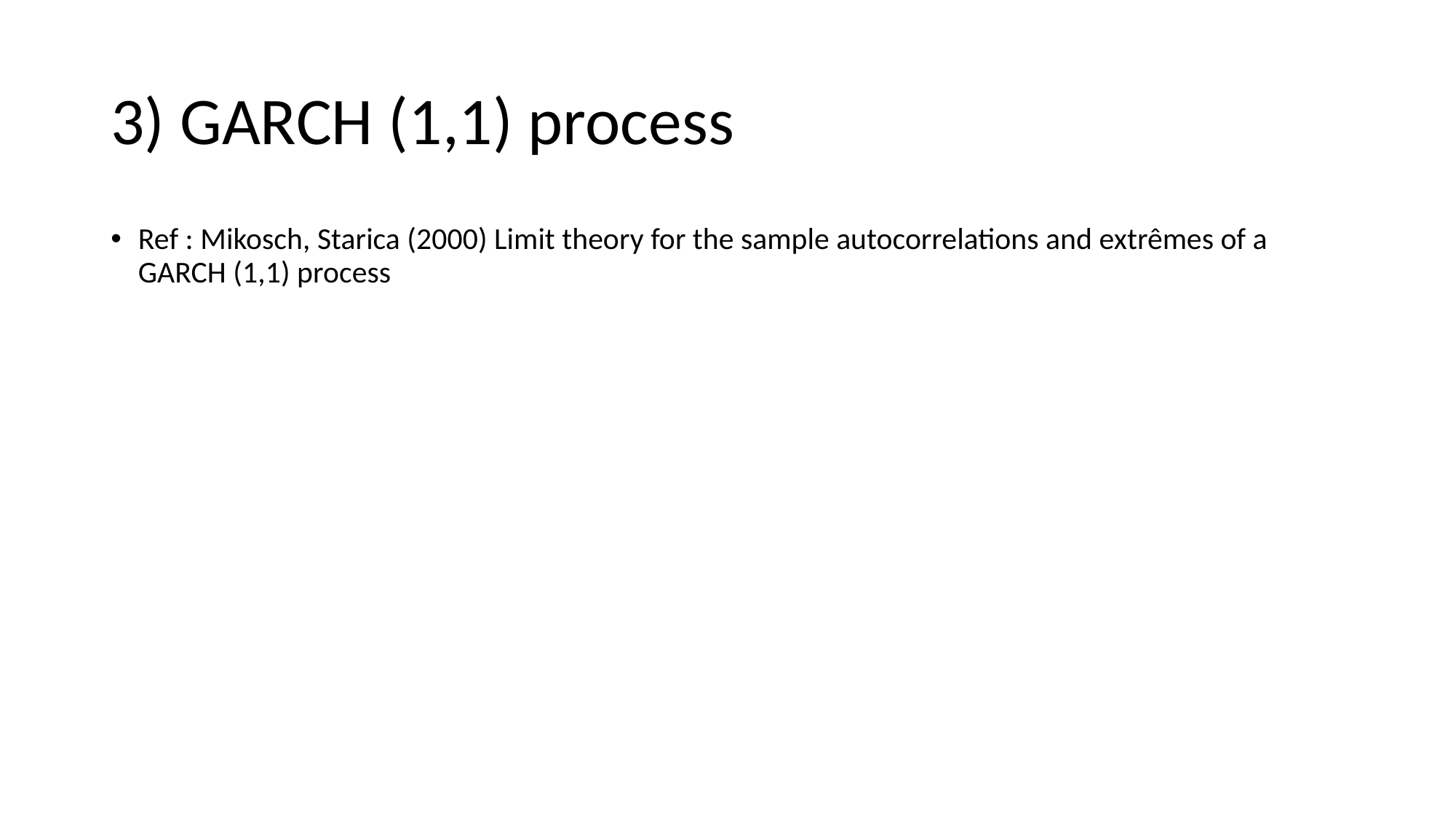

# 3) GARCH (1,1) process
Ref : Mikosch, Starica (2000) Limit theory for the sample autocorrelations and extrêmes of a GARCH (1,1) process